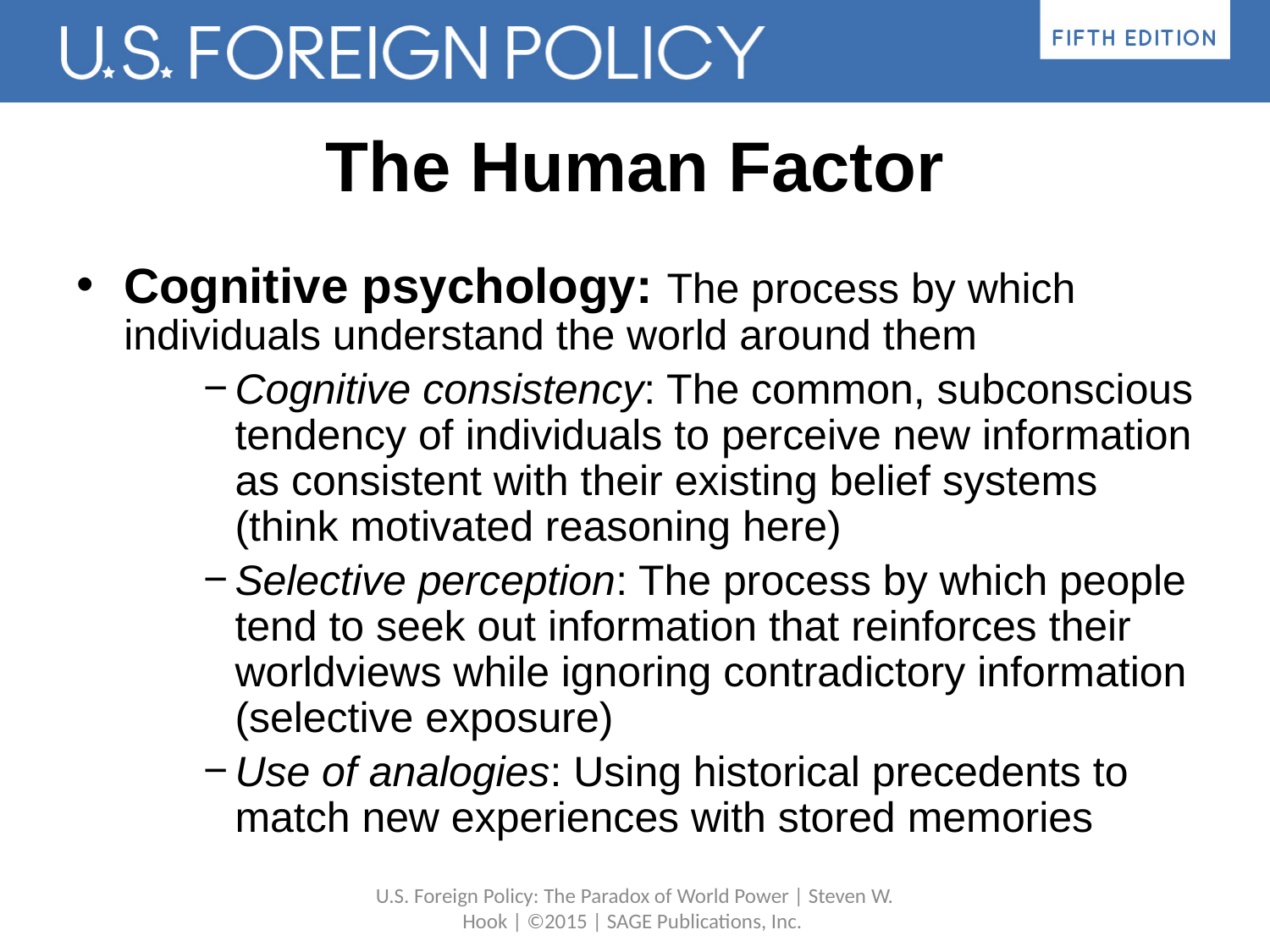

# The Human Factor
Cognitive psychology: The process by which individuals understand the world around them
Cognitive consistency: The common, subconscious tendency of individuals to perceive new information as consistent with their existing belief systems (think motivated reasoning here)
Selective perception: The process by which people tend to seek out information that reinforces their worldviews while ignoring contradictory information (selective exposure)
Use of analogies: Using historical precedents to match new experiences with stored memories

U.S. Foreign Policy: The Paradox of World Power | Steven W. Hook | ©2015 | SAGE Publications, Inc.